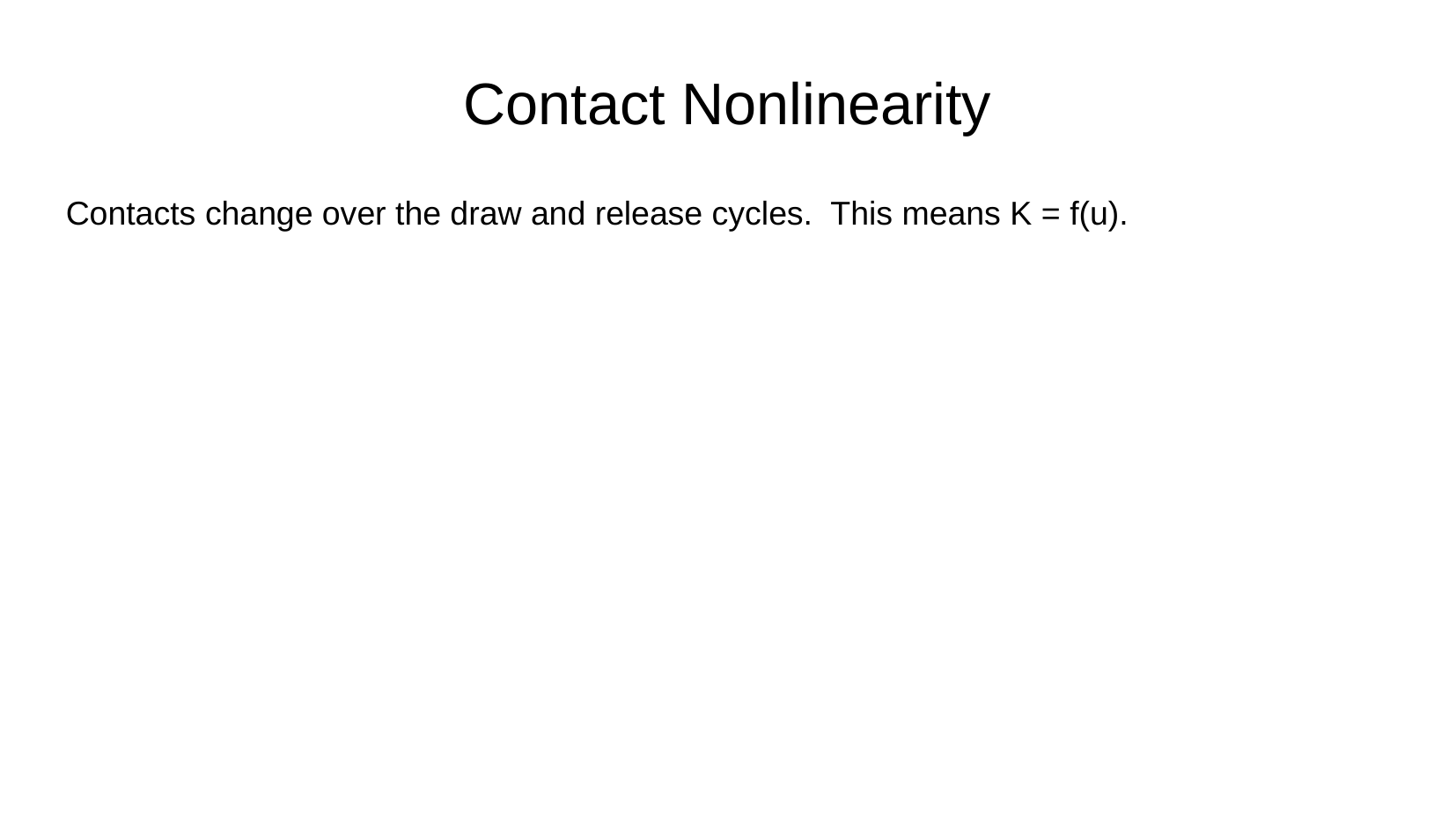

Contact Nonlinearity
Contacts change over the draw and release cycles.  This means K = f(u).